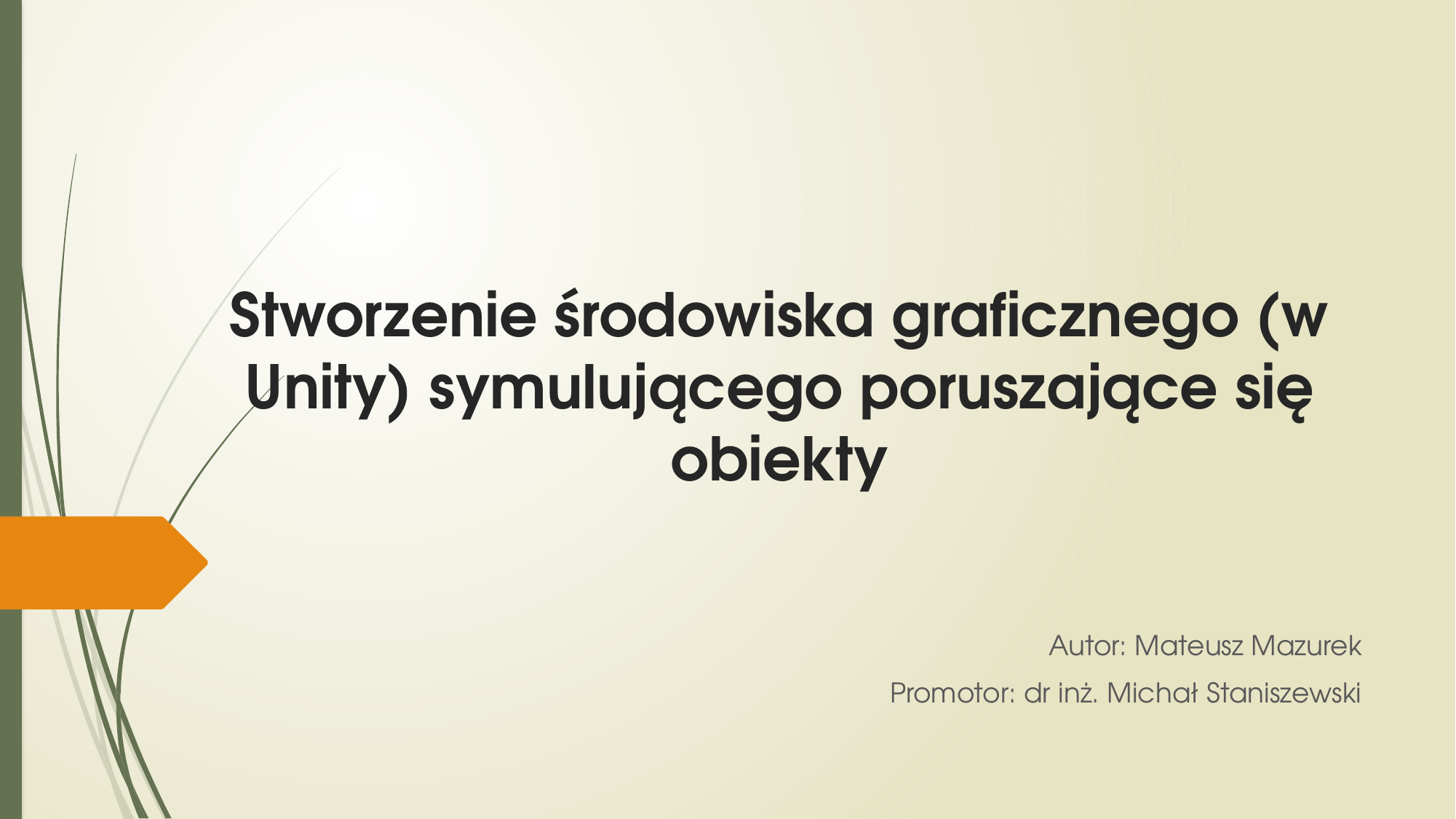

# Stworzenie środowiska graficznego (w Unity) symulującego poruszające się obiekty
Autor: Mateusz Mazurek
Promotor: dr inż. Michał Staniszewski